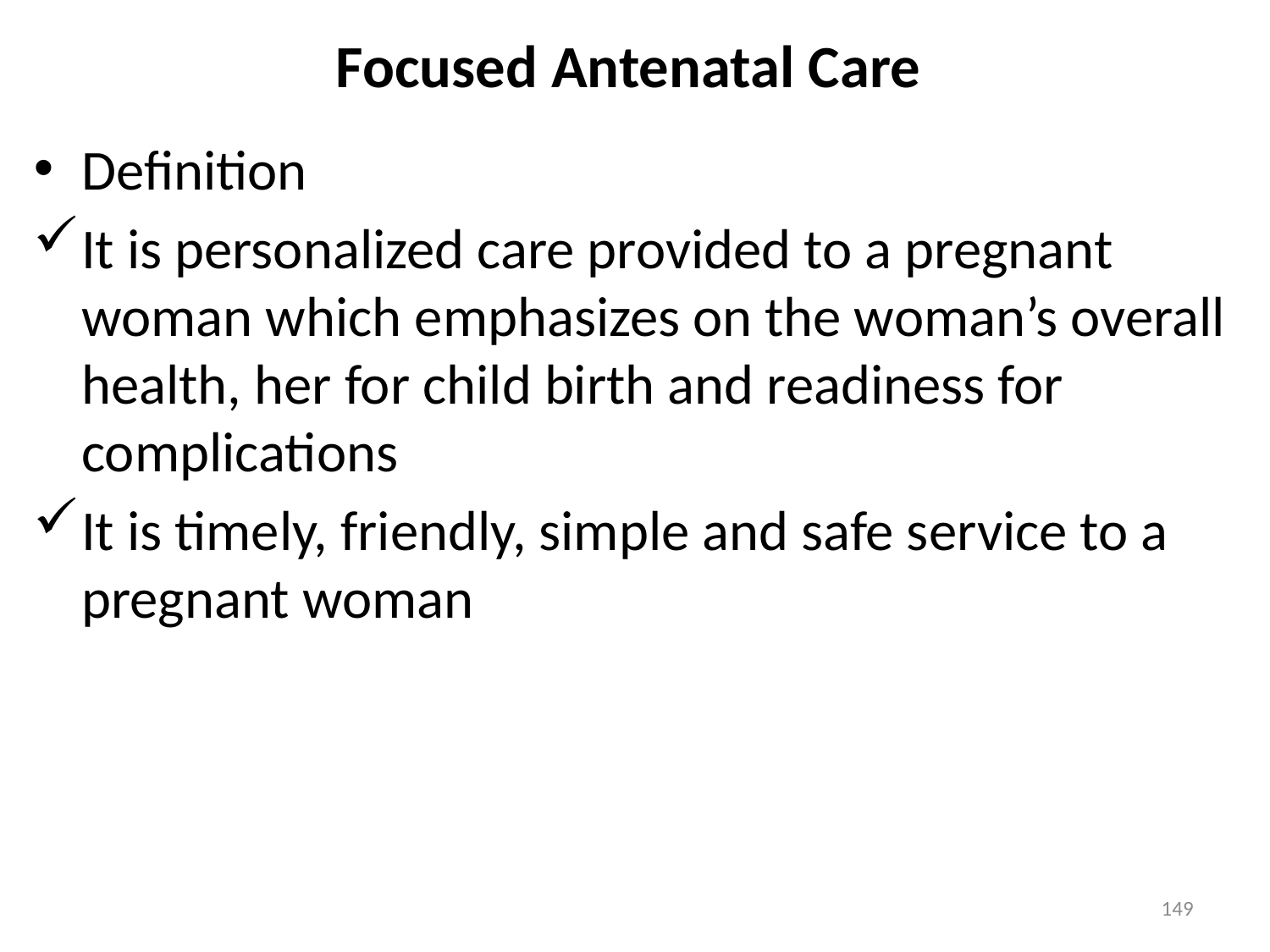

# Focused Antenatal Care
Definition
It is personalized care provided to a pregnant woman which emphasizes on the woman’s overall health, her for child birth and readiness for complications
It is timely, friendly, simple and safe service to a pregnant woman

149